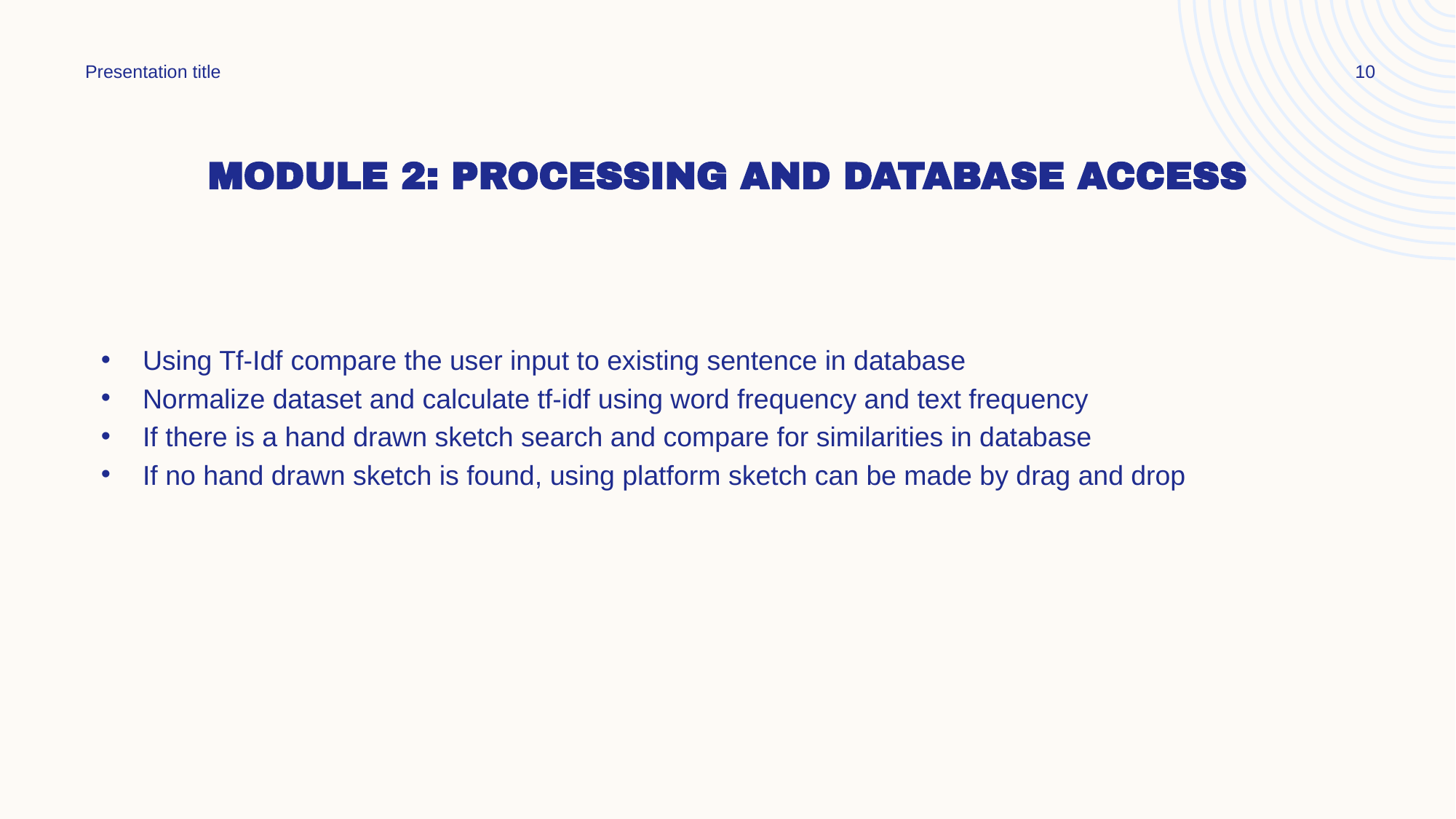

Presentation title
10
# Module 2: processing and database access
Using Tf-Idf compare the user input to existing sentence in database
Normalize dataset and calculate tf-idf using word frequency and text frequency
If there is a hand drawn sketch search and compare for similarities in database
If no hand drawn sketch is found, using platform sketch can be made by drag and drop